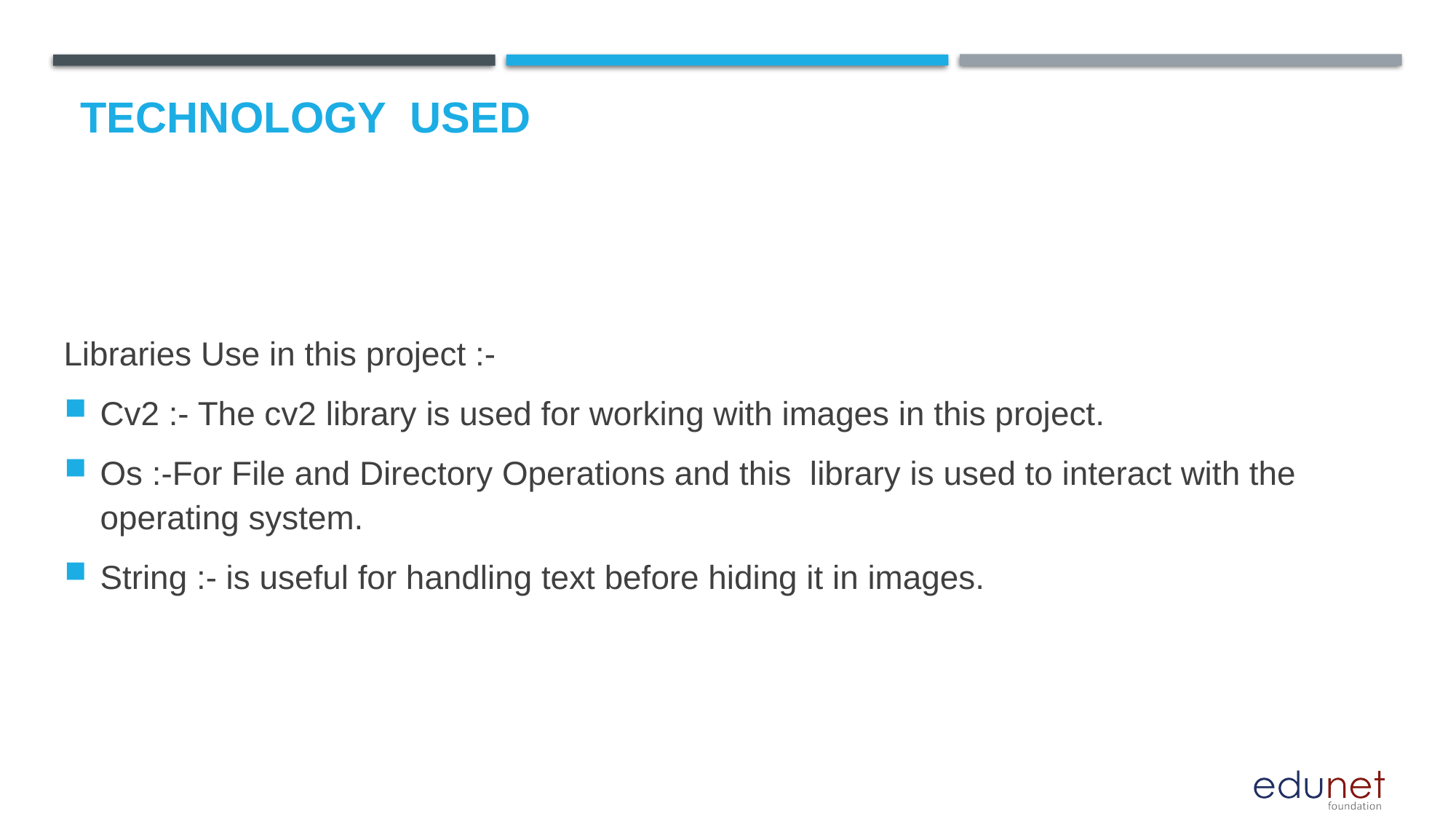

# Technology  used
Libraries Use in this project :-
Cv2 :- The cv2 library is used for working with images in this project.
Os :-For File and Directory Operations and this  library is used to interact with the operating system.
String :- is useful for handling text before hiding it in images.